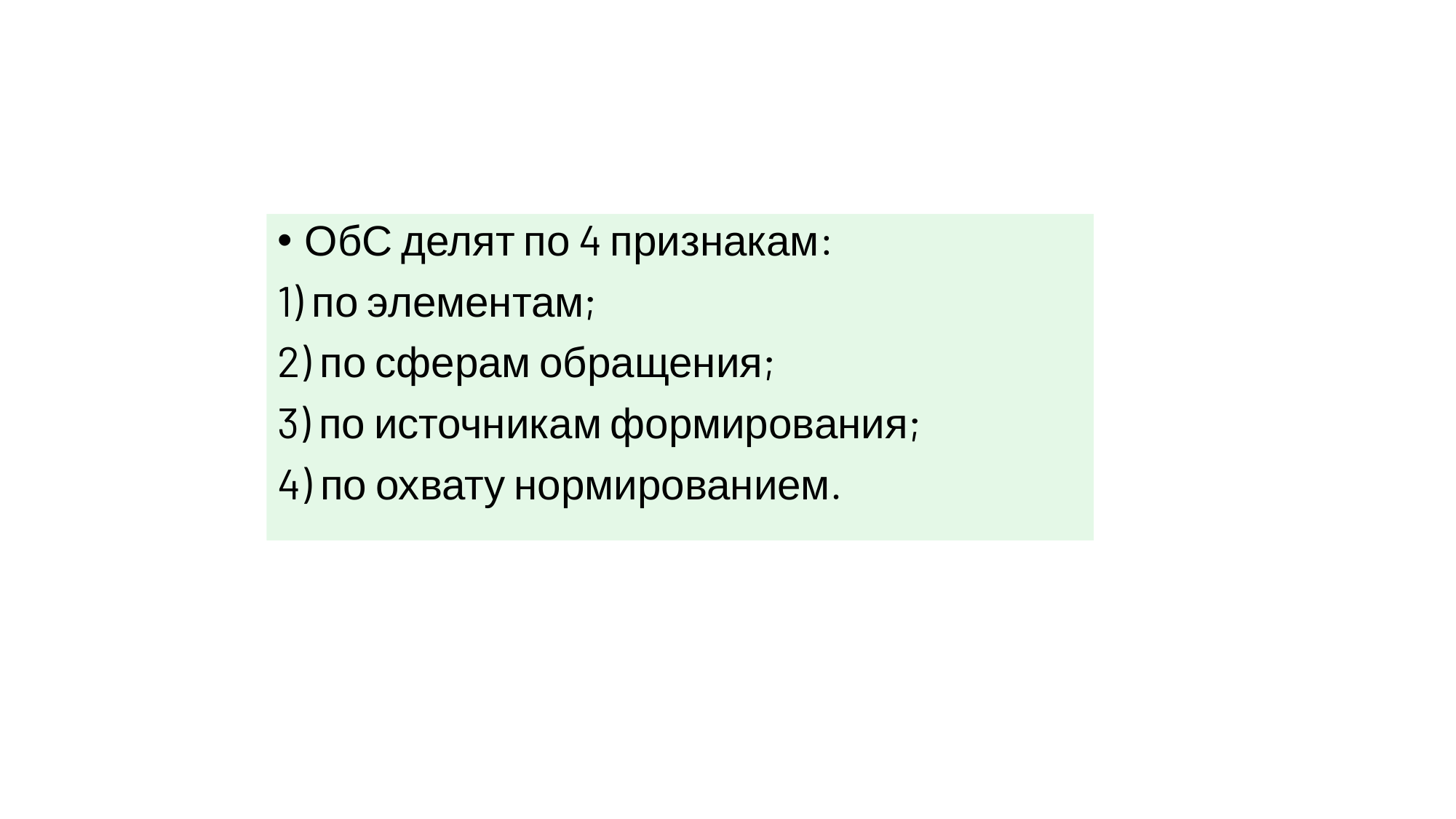

ОбС делят по 4 признакам:
1) по элементам;
2) по сферам обращения;
3) по источникам формирования;
4) по охвату нормированием.